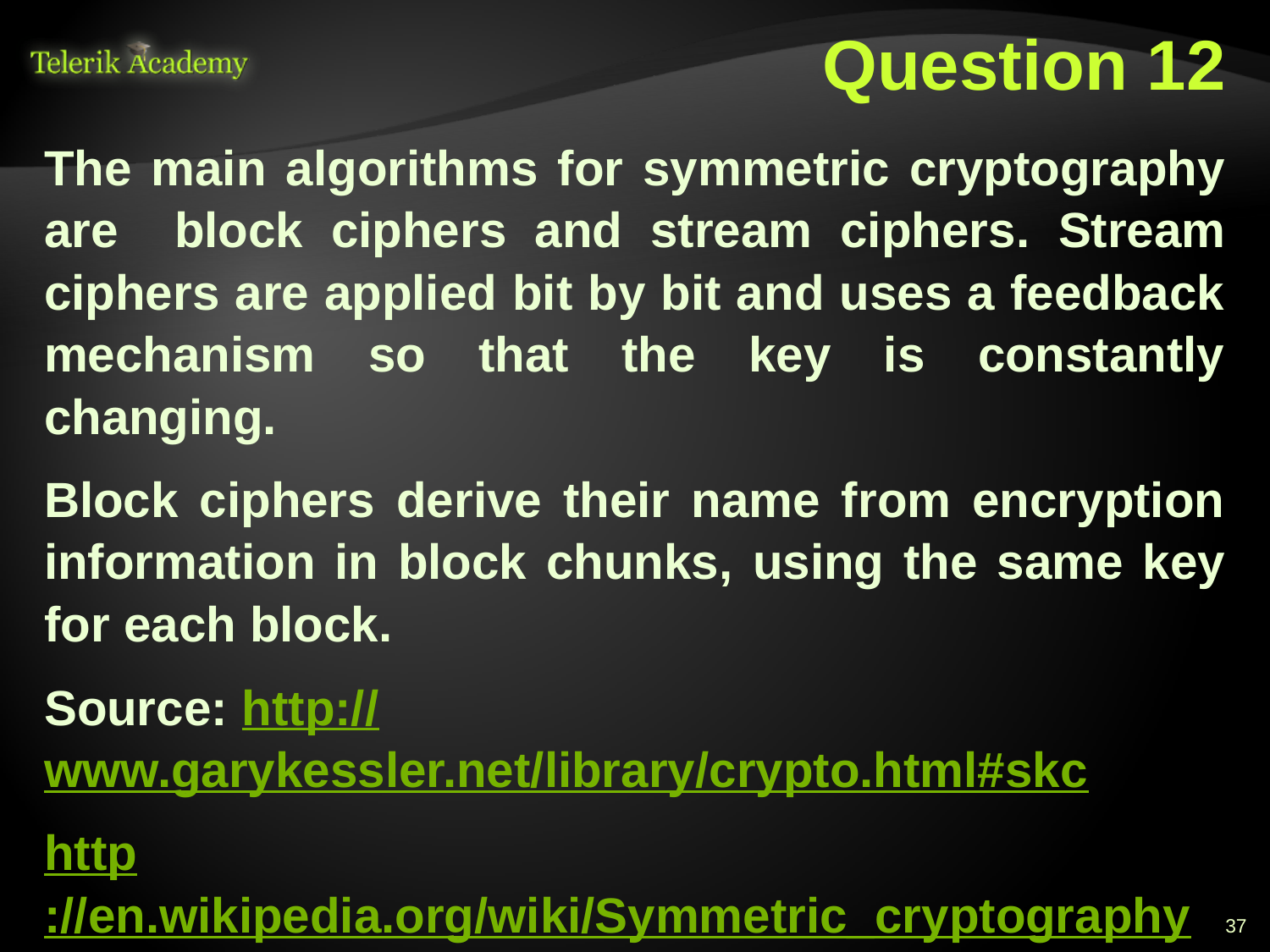

# Question 12
The main algorithms for symmetric cryptography are  block ciphers and stream ciphers. Stream ciphers are applied bit by bit and uses a feedback mechanism so that the key is constantly changing.
Block ciphers derive their name from encryption information in block chunks, using the same key for each block.
Source: http://www.garykessler.net/library/crypto.html#skc
http://en.wikipedia.org/wiki/Symmetric_cryptography

37